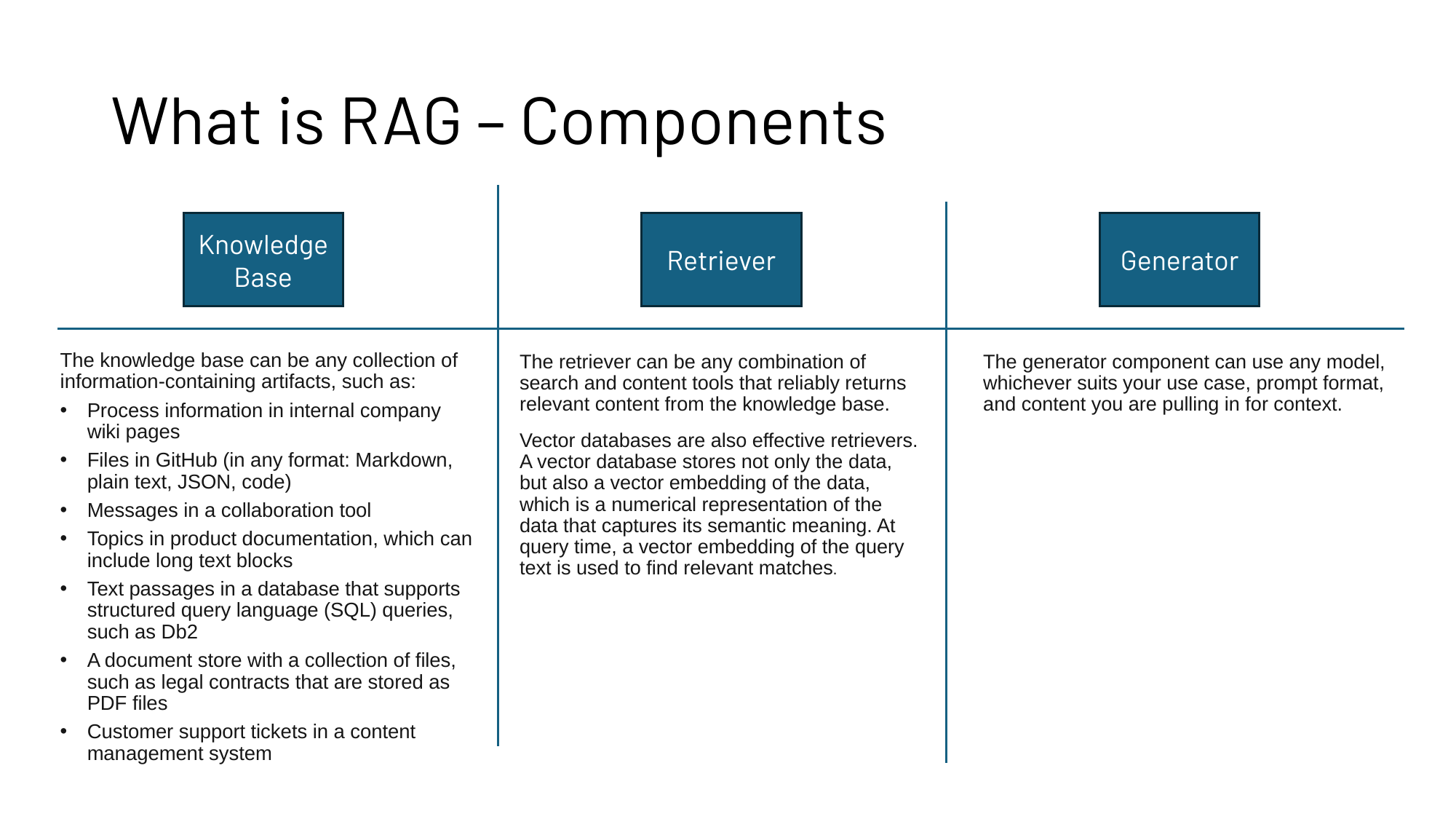

# What is RAG – Components
Retriever
Knowledge Base
Generator
The knowledge base can be any collection of information-containing artifacts, such as:
Process information in internal company wiki pages
Files in GitHub (in any format: Markdown, plain text, JSON, code)
Messages in a collaboration tool
Topics in product documentation, which can include long text blocks
Text passages in a database that supports structured query language (SQL) queries, such as Db2
A document store with a collection of files, such as legal contracts that are stored as PDF files
Customer support tickets in a content management system

The retriever can be any combination of search and content tools that reliably returns relevant content from the knowledge base.
Vector databases are also effective retrievers. A vector database stores not only the data, but also a vector embedding of the data, which is a numerical representation of the data that captures its semantic meaning. At query time, a vector embedding of the query text is used to find relevant matches.
The generator component can use any model, whichever suits your use case, prompt format, and content you are pulling in for context.